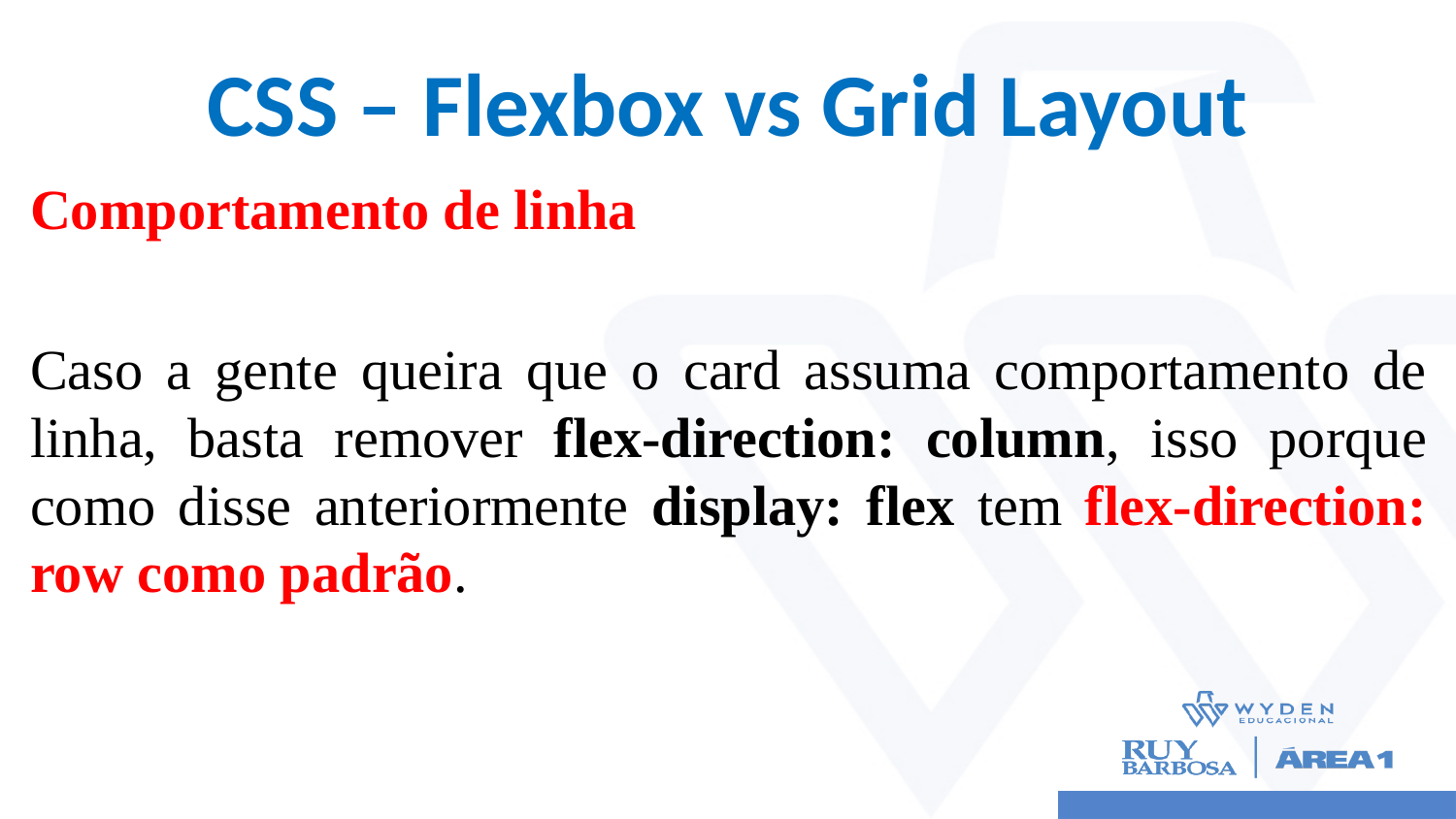

# CSS – Flexbox vs Grid Layout
Comportamento de linha

Caso a gente queira que o card assuma comportamento de linha, basta remover flex-direction: column, isso porque como disse anteriormente display: flex tem flex-direction: row como padrão.